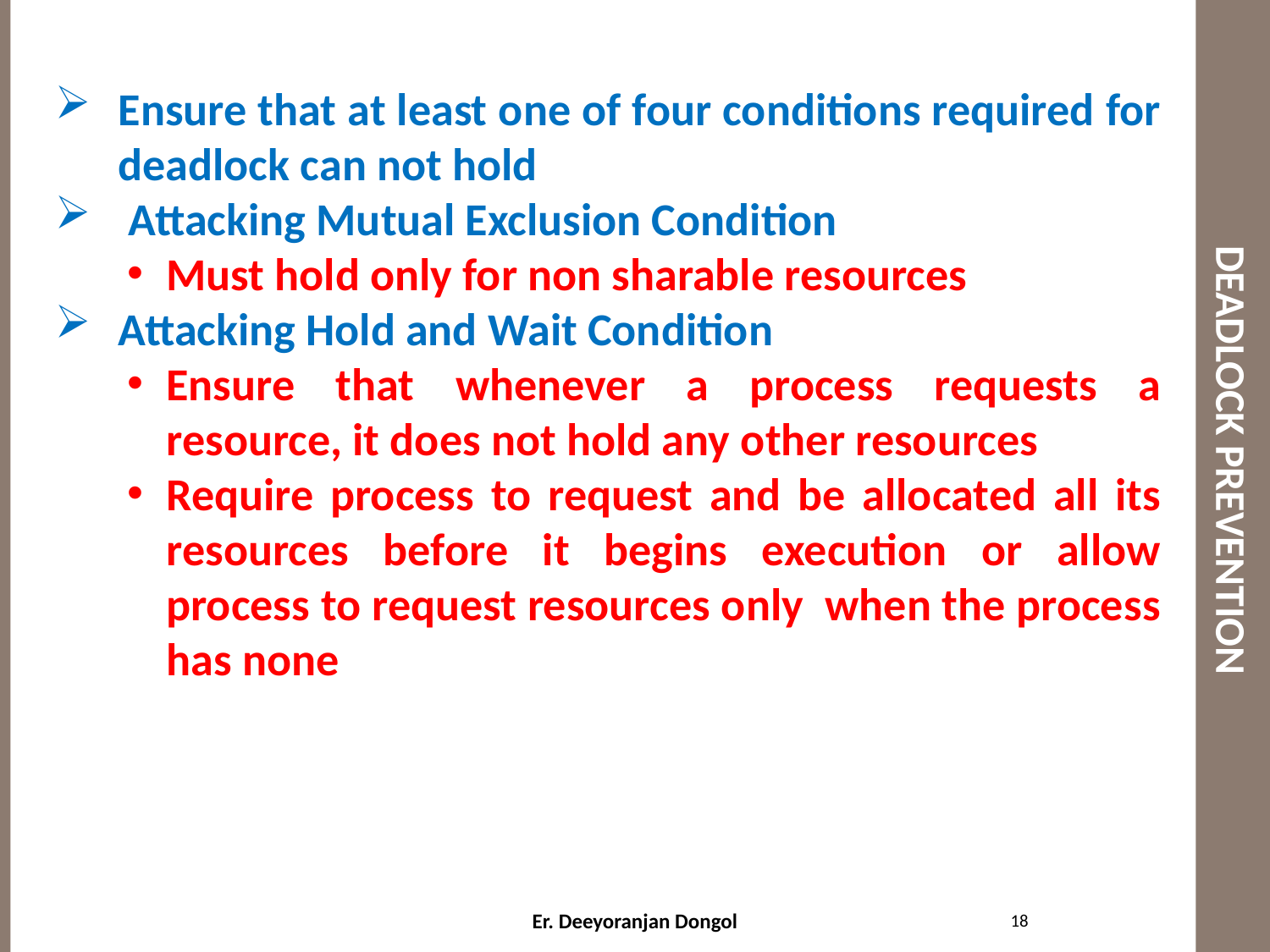

# DEADLOCK PREVENTION
Ensure that at least one of four conditions required for deadlock can not hold
 Attacking Mutual Exclusion Condition
Must hold only for non sharable resources
Attacking Hold and Wait Condition
Ensure that whenever a process requests a resource, it does not hold any other resources
Require process to request and be allocated all its resources before it begins execution or allow process to request resources only  when the process has none

18
Er. Deeyoranjan Dongol